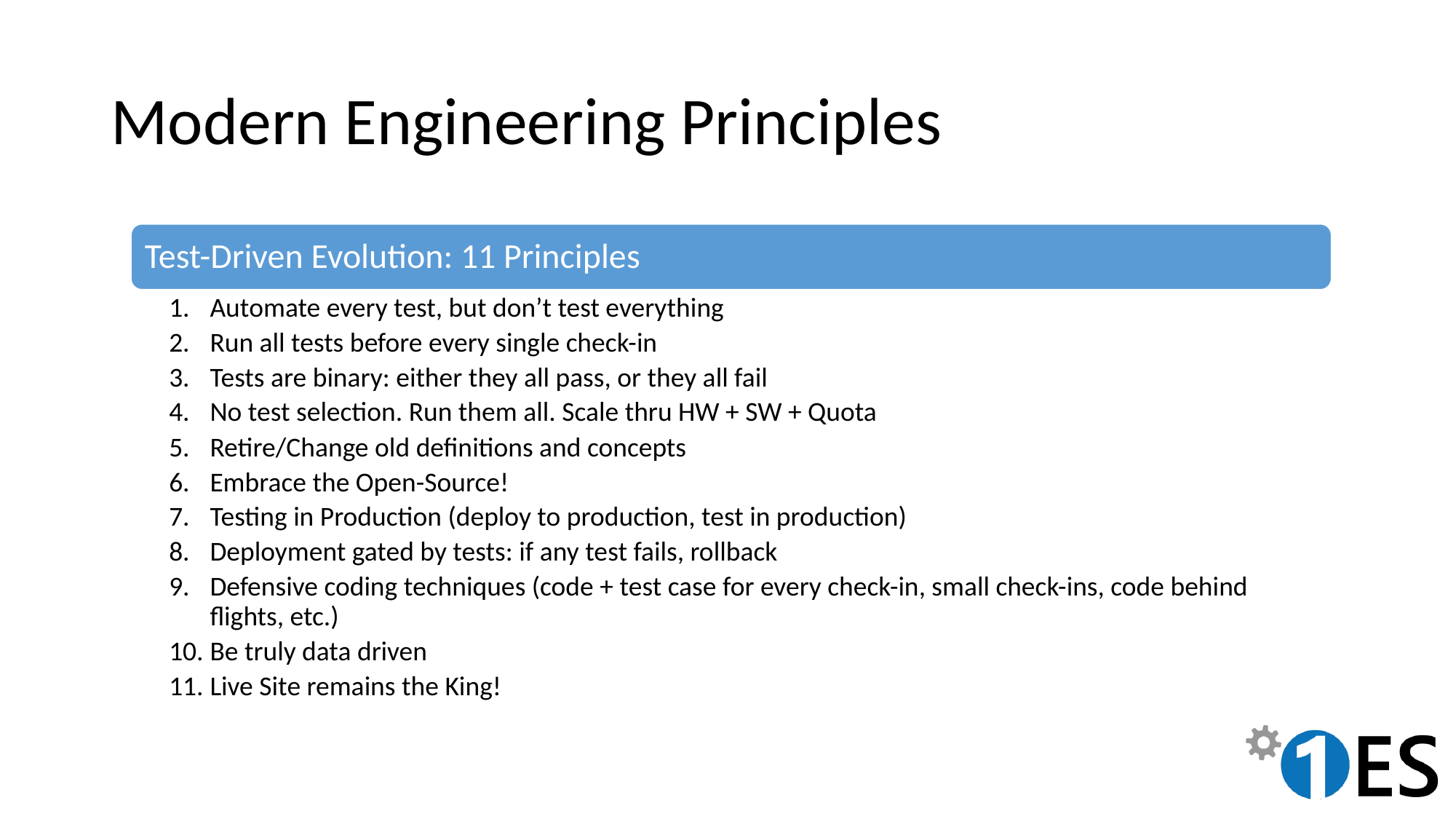

# Modern Engineering Principles
Test-Driven Evolution: 11 Principles
Automate every test, but don’t test everything
Run all tests before every single check-in
Tests are binary: either they all pass, or they all fail
No test selection. Run them all. Scale thru HW + SW + Quota
Retire/Change old definitions and concepts
Embrace the Open-Source!
Testing in Production (deploy to production, test in production)
Deployment gated by tests: if any test fails, rollback
Defensive coding techniques (code + test case for every check-in, small check-ins, code behind flights, etc.)
Be truly data driven
Live Site remains the King!